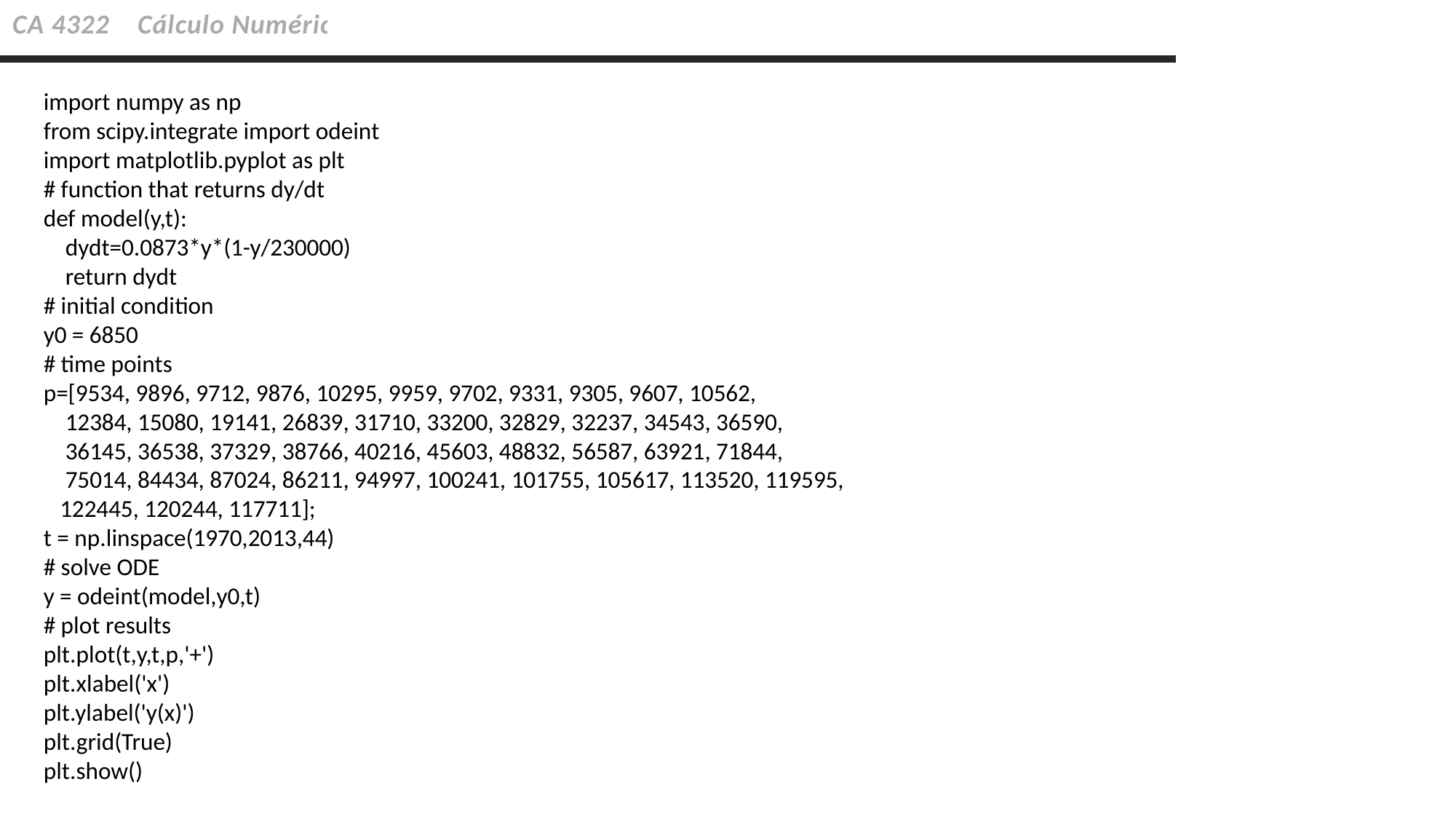

CA 4322    Cálculo Numérico
import numpy as np
from scipy.integrate import odeint
import matplotlib.pyplot as plt
# function that returns dy/dt
def model(y,t):
    dydt=0.0873*y*(1-y/230000)
    return dydt
# initial condition
y0 = 6850
# time points
p=[9534, 9896, 9712, 9876, 10295, 9959, 9702, 9331, 9305, 9607, 10562,
    12384, 15080, 19141, 26839, 31710, 33200, 32829, 32237, 34543, 36590,
    36145, 36538, 37329, 38766, 40216, 45603, 48832, 56587, 63921, 71844,
    75014, 84434, 87024, 86211, 94997, 100241, 101755, 105617, 113520, 119595,
   122445, 120244, 117711];
t = np.linspace(1970,2013,44)
# solve ODE
y = odeint(model,y0,t)
# plot results
plt.plot(t,y,t,p,'+')
plt.xlabel('x')
plt.ylabel('y(x)')
plt.grid(True)
plt.show()